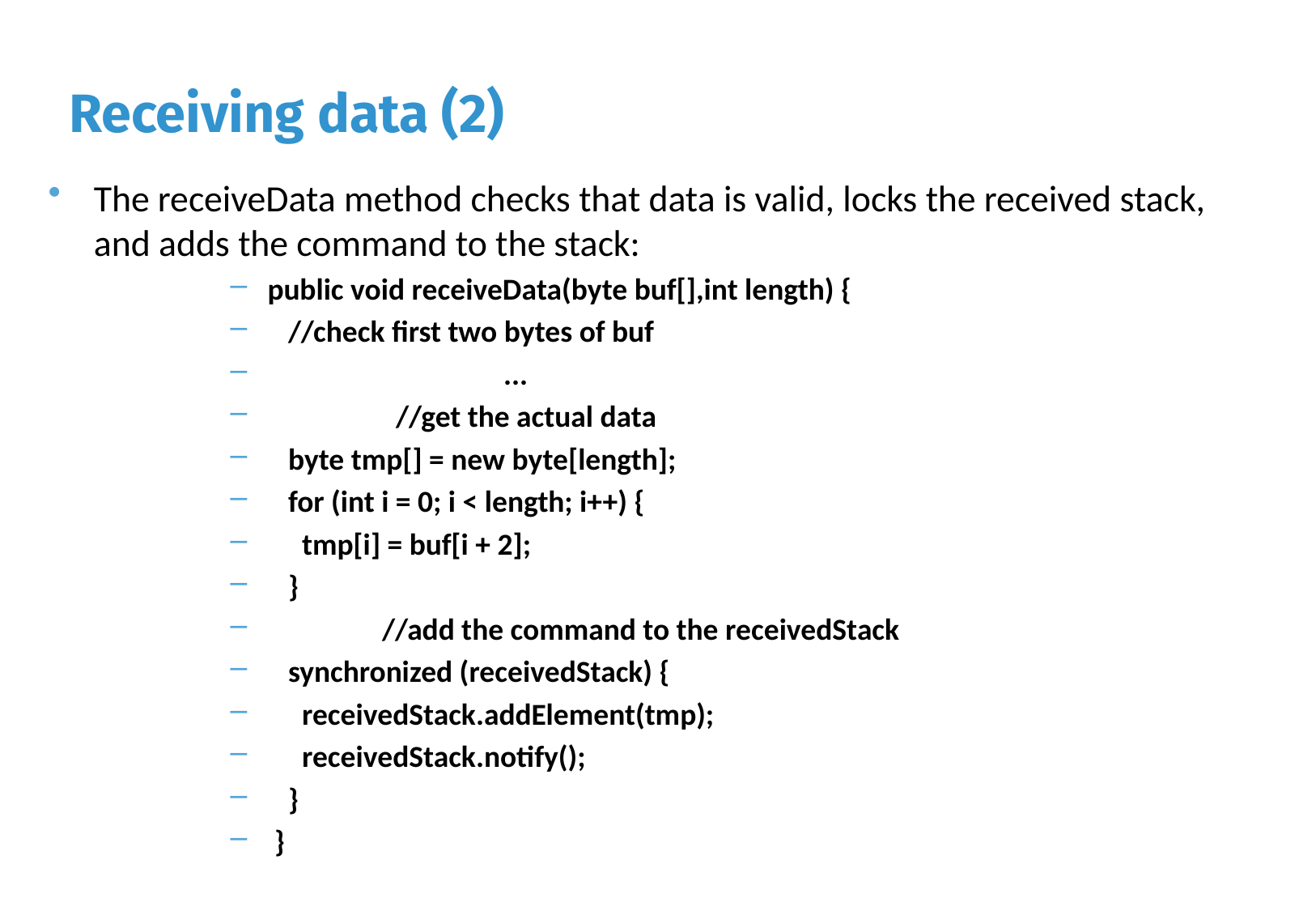

# Receiving data (2)
The receiveData method checks that data is valid, locks the received stack, and adds the command to the stack:
 public void receiveData(byte buf[],int length) {
    //check first two bytes of buf
		...
	  //get the actual data
    byte tmp[] = new byte[length];
    for (int i = 0; i < length; i++) {
      tmp[i] = buf[i + 2];
    }
	//add the command to the receivedStack
    synchronized (receivedStack) {
      receivedStack.addElement(tmp);
      receivedStack.notify();
    }
  }